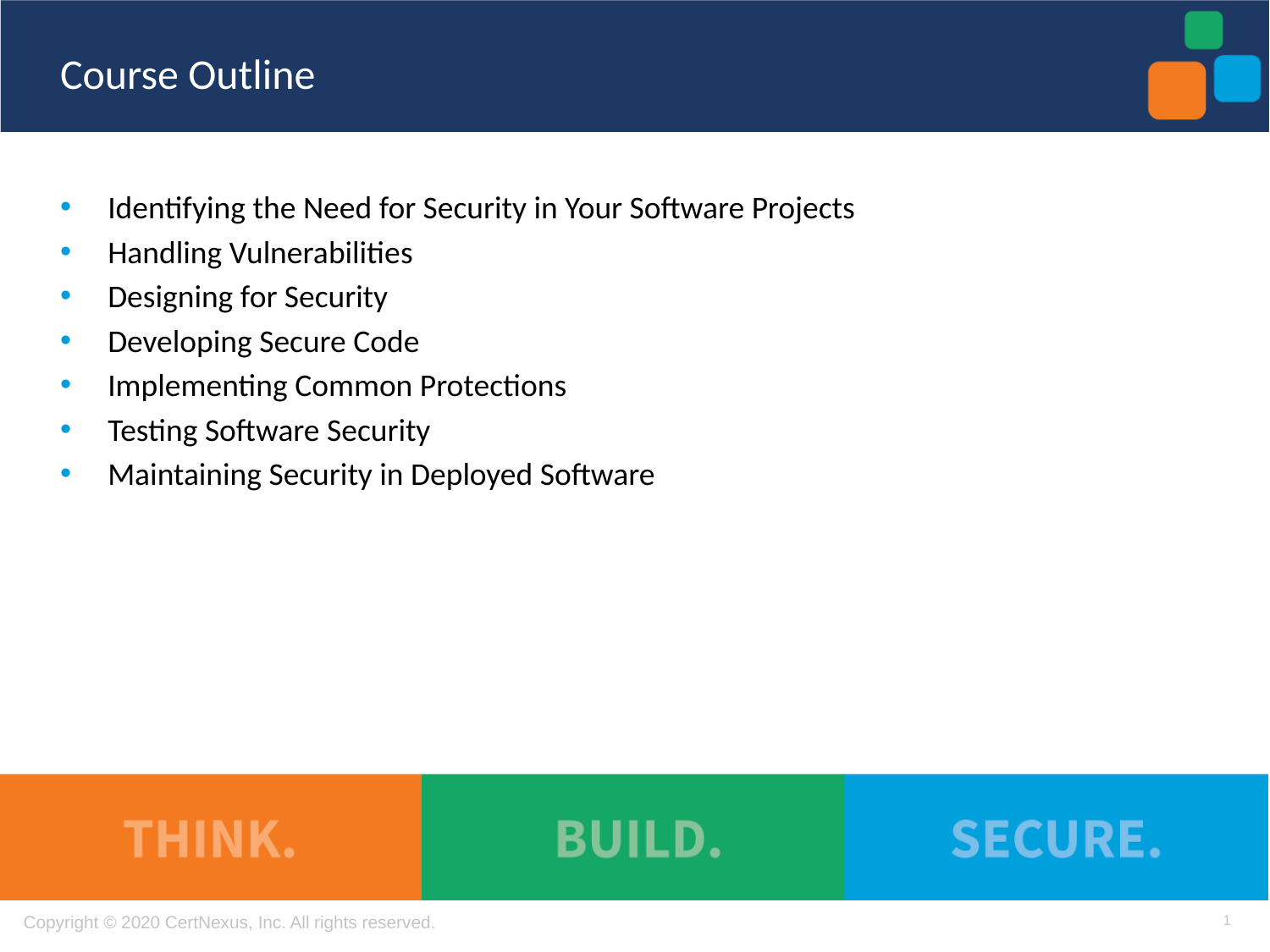

# Course Outline
Identifying the Need for Security in Your Software Projects
Handling Vulnerabilities
Designing for Security
Developing Secure Code
Implementing Common Protections
Testing Software Security
Maintaining Security in Deployed Software

1